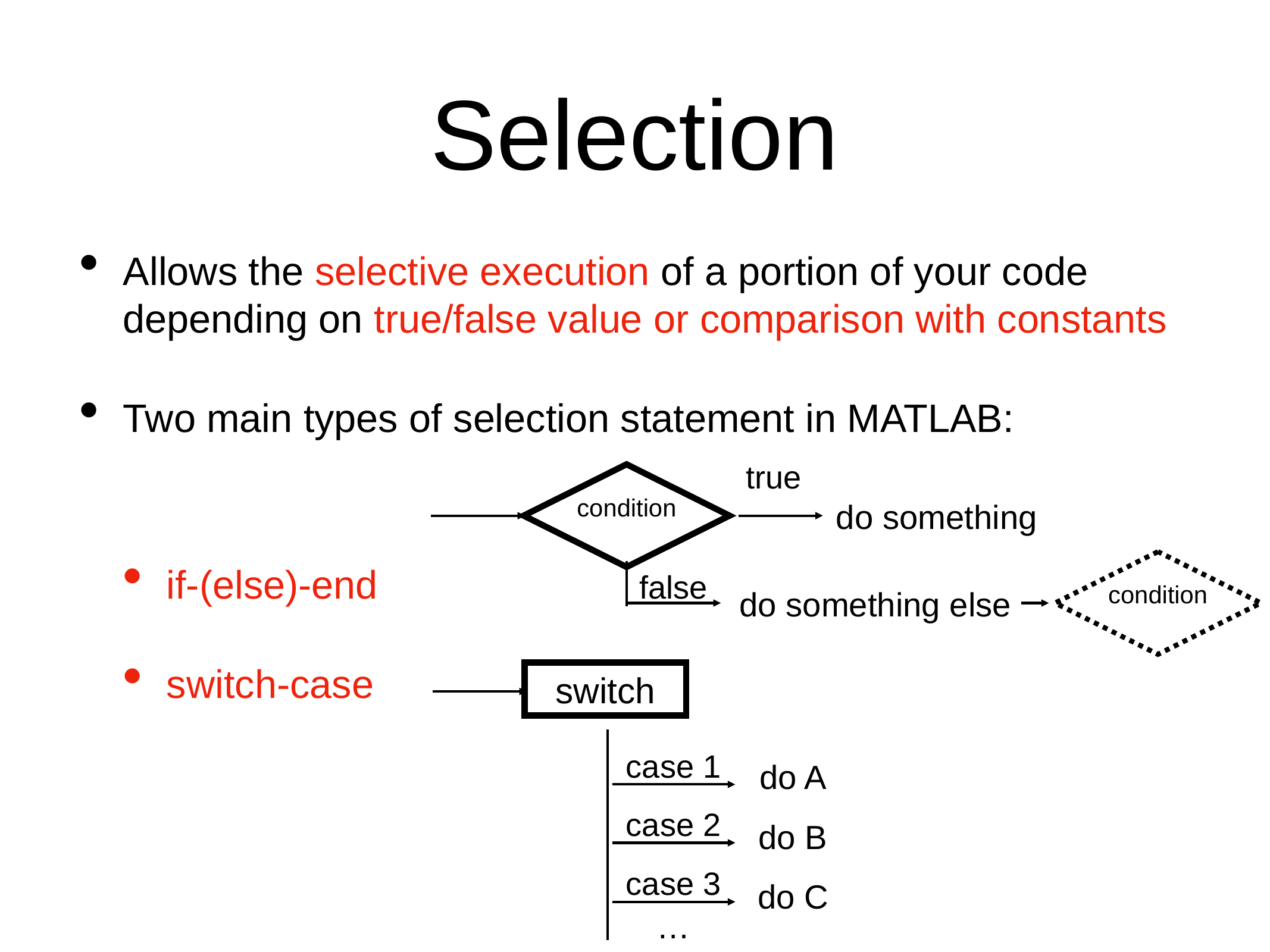

# Selection
Allows the selective execution of a portion of your code depending on true/false value or comparison with constants
Two main types of selection statement in MATLAB:
if-(else)-end
switch-case
true
condition
do something

condition
false

do something else

switch

case 1
do A

case 2
do B

case 3
do C
…